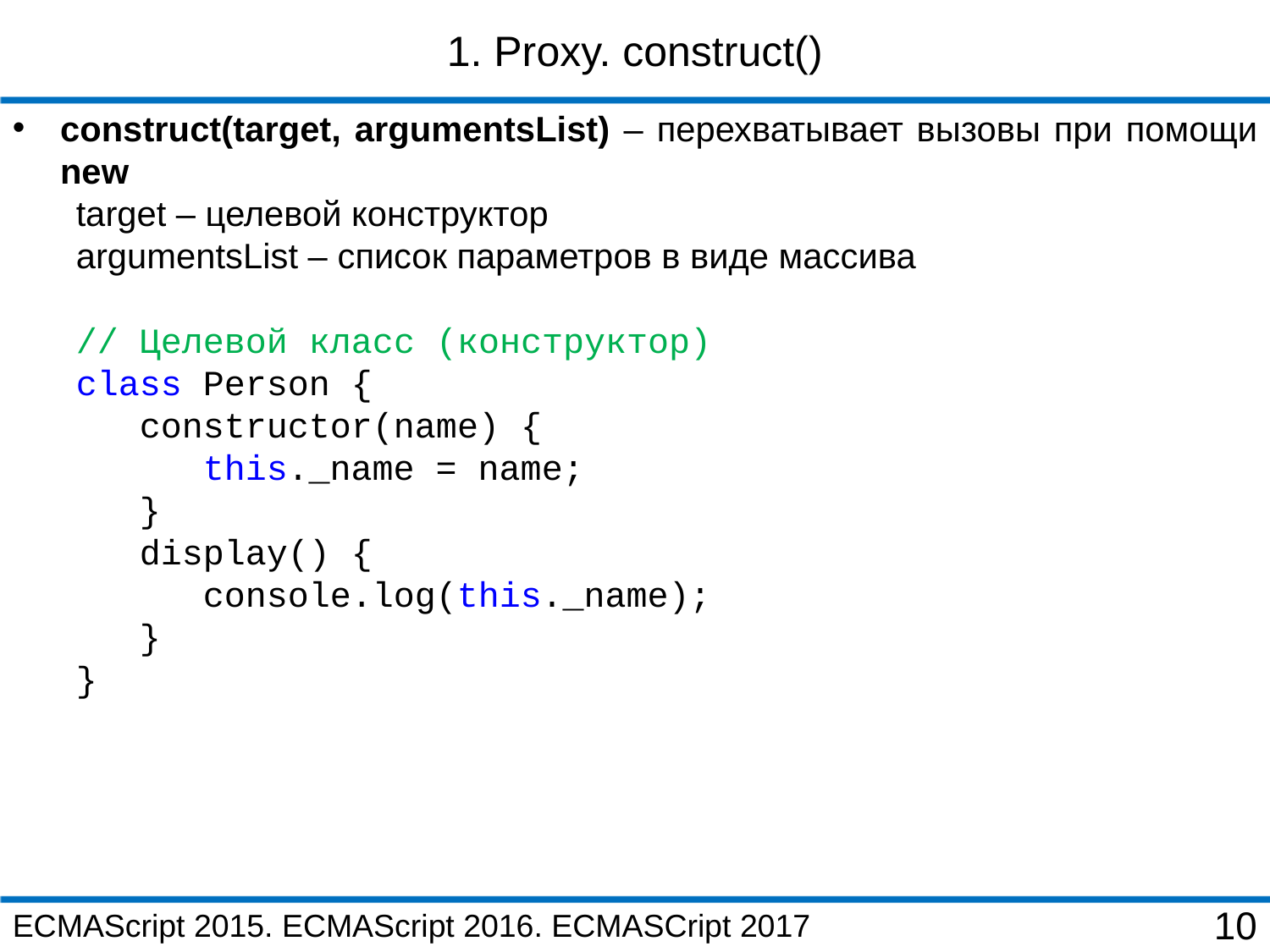

1. Proxy. construct()
construct(target, argumentsList) – перехватывает вызовы при помощи new
target – целевой конструктор
argumentsList – список параметров в виде массива

// Целевой класс (конструктор)
class Person {
   constructor(name) {
      this._name = name;
   }
   display() {
      console.log(this._name);
   }
}
ECMAScript 2015. ECMAScript 2016. ECMASCript 2017
10